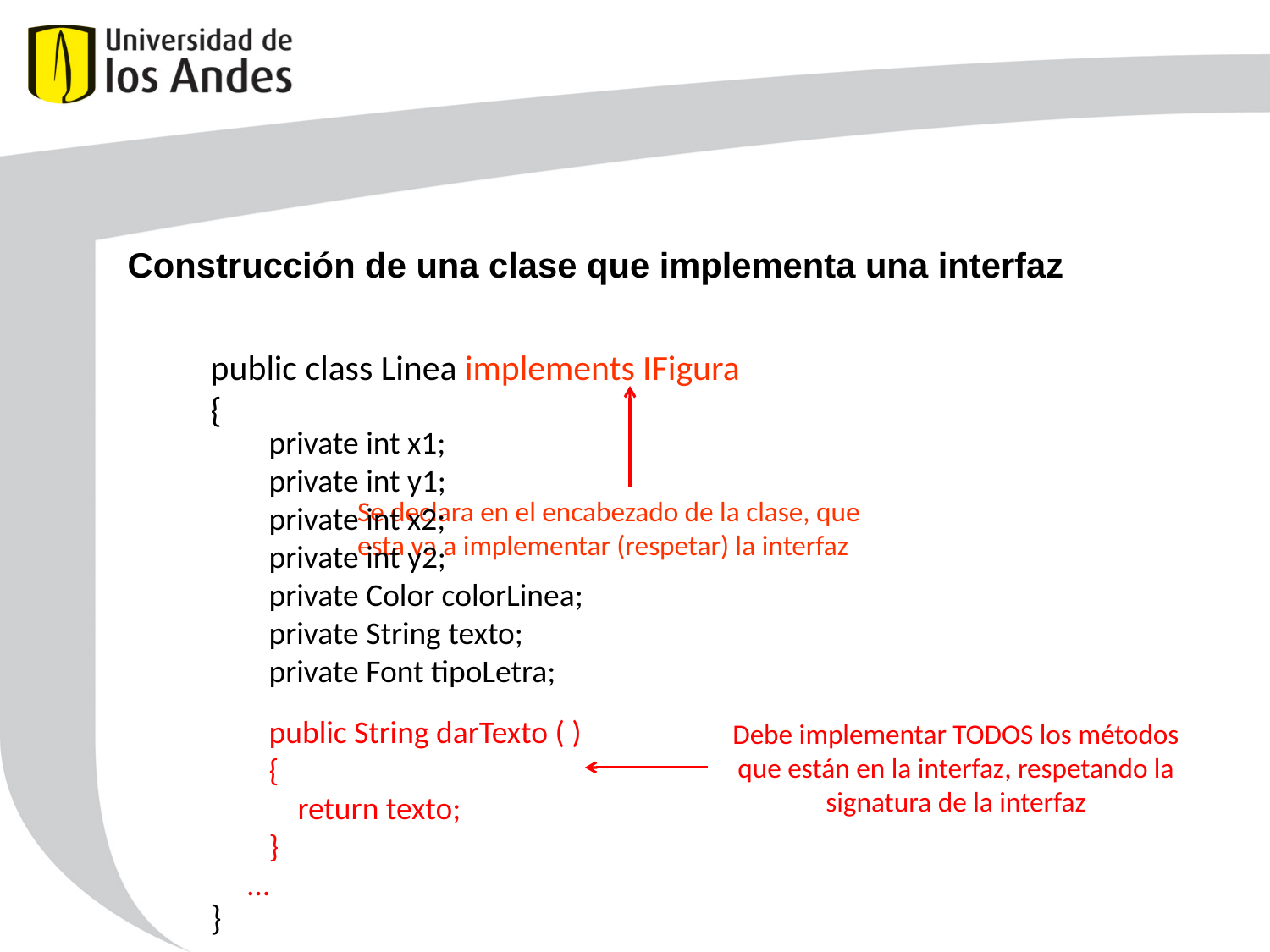

Construcción de una clase que implementa una interfaz
public class Linea implements IFigura
{

}
   private int x1;
   private int y1;
   private int x2;
   private int y2;
   private Color colorLinea;
   private String texto;
   private Font tipoLetra;

   public String darTexto ( )
   {
       return texto;
   }
…
Se declara en el encabezado de la clase, que esta va a implementar (respetar) la interfaz

Debe implementar TODOS los métodos que están en la interfaz, respetando la signatura de la interfaz